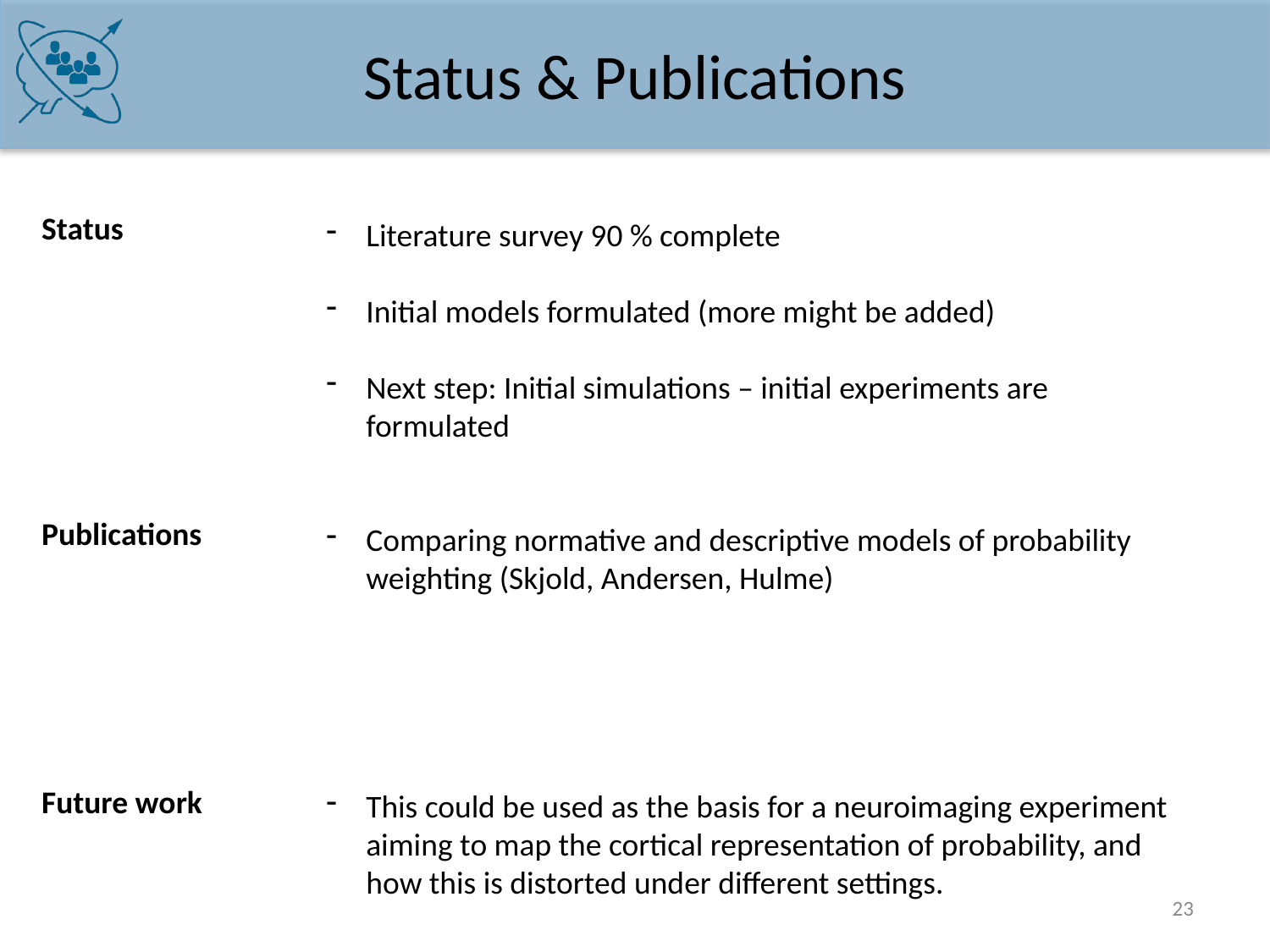

# Status & Publications
Status
Literature survey 90 % complete

Initial models formulated (more might be added)

Next step: Initial simulations – initial experiments are formulated

Comparing normative and descriptive models of probability weighting (Skjold, Andersen, Hulme)

This could be used as the basis for a neuroimaging experiment aiming to map the cortical representation of probability, and how this is distorted under different settings.

Publications
Future work
23